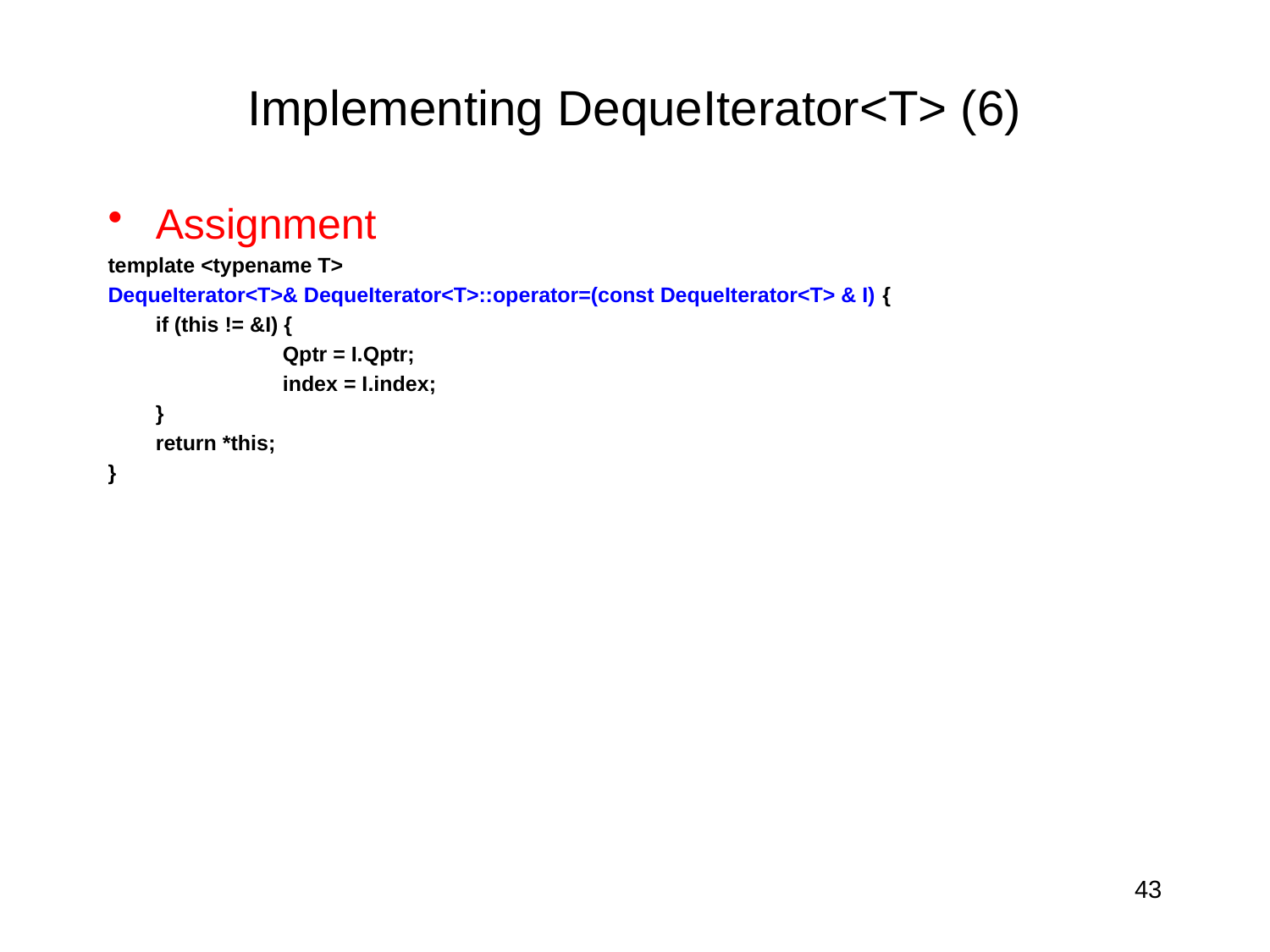

# Implementing DequeIterator<T> (6)
Assignment
template <typename T>
DequeIterator<T>& DequeIterator<T>::operator=(const DequeIterator<T> & I) {
	if (this != &I) {
		Qptr = I.Qptr;
		index = I.index;
	}
	return *this;
}
43